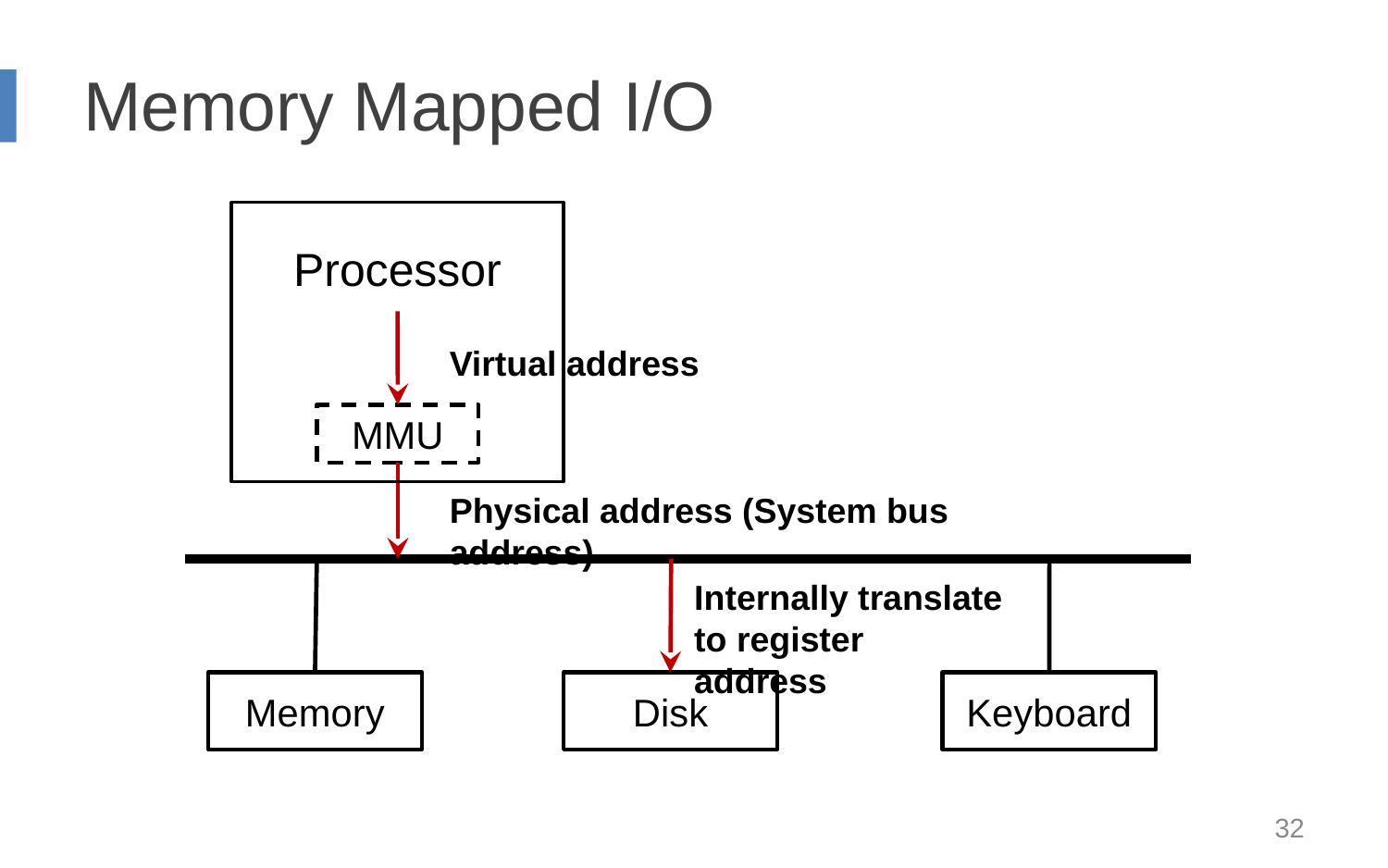

# Memory Mapped I/O

Processor
Virtual address
MMU
Physical address (System bus address)
Internally translate
to register address
Memory
Disk
Keyboard
32